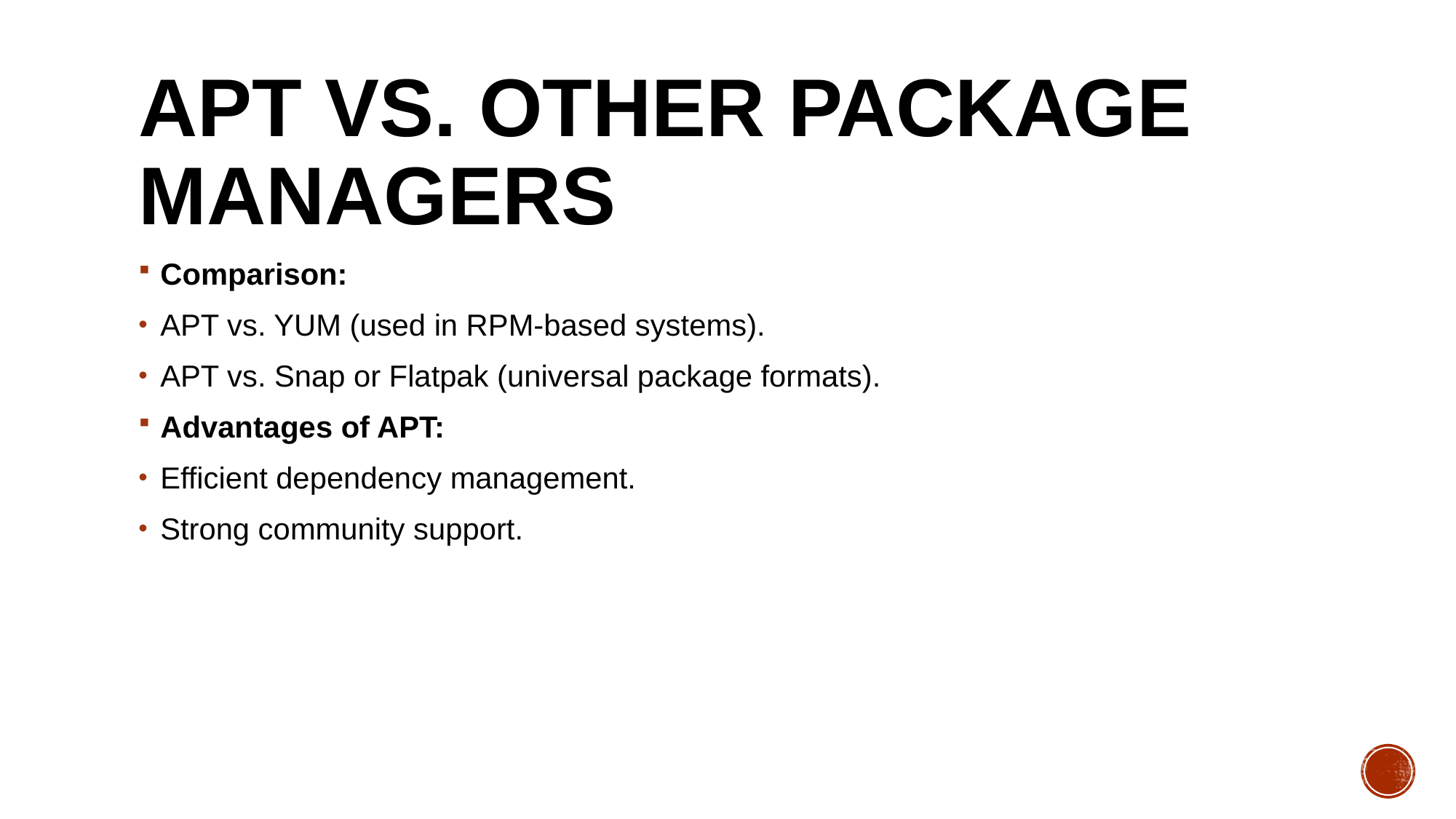

# APT vs. Other Package Managers
Comparison:
APT vs. YUM (used in RPM-based systems).
APT vs. Snap or Flatpak (universal package formats).
Advantages of APT:
Efficient dependency management.
Strong community support.